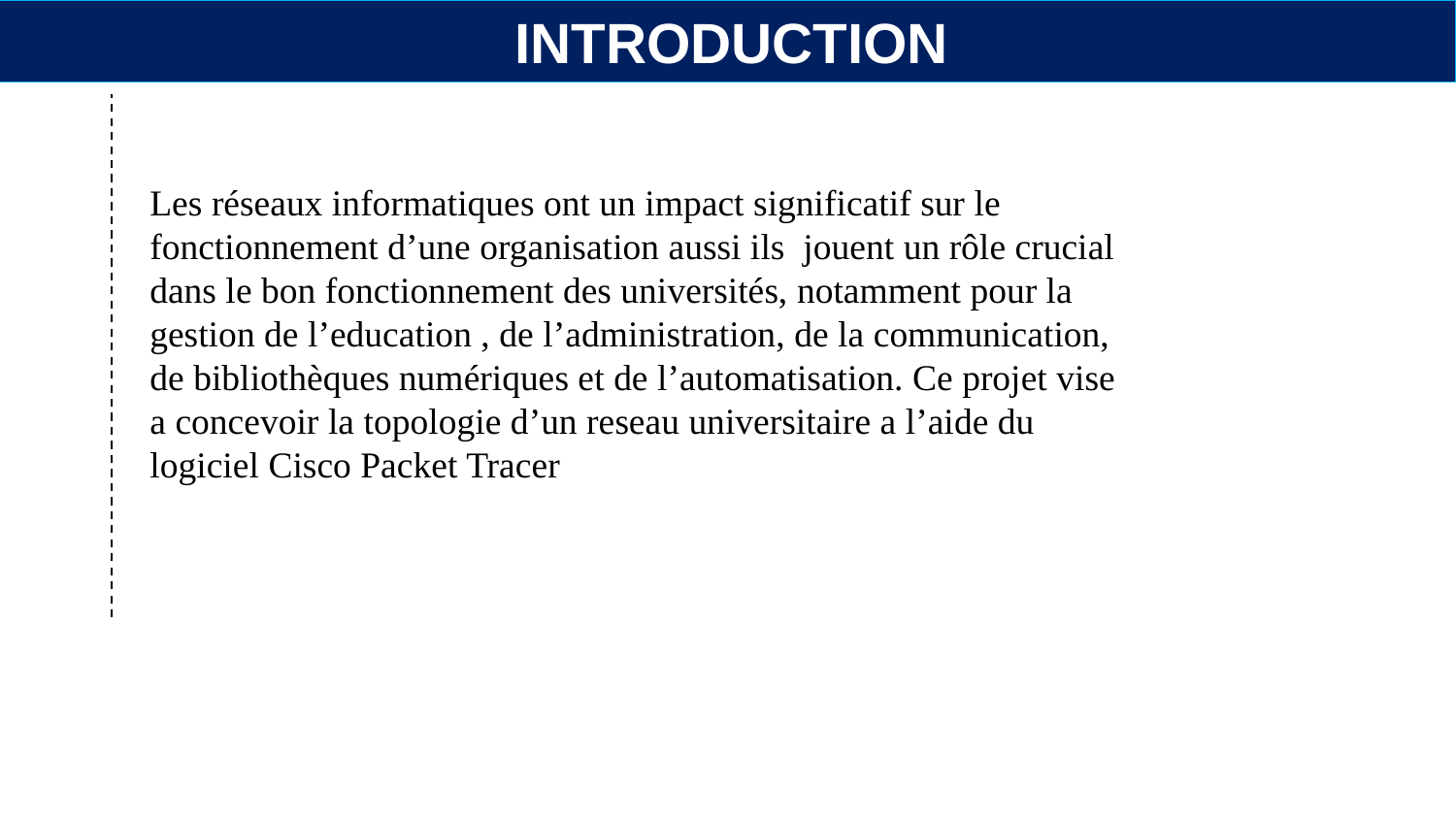

INTRODUCTION
Les réseaux informatiques ont un impact significatif sur le fonctionnement d’une organisation aussi ils  jouent un rôle crucial dans le bon fonctionnement des universités, notamment pour la gestion de l’education , de l’administration, de la communication, de bibliothèques numériques et de l’automatisation. Ce projet vise a concevoir la topologie d’un reseau universitaire a l’aide du logiciel Cisco Packet Tracer